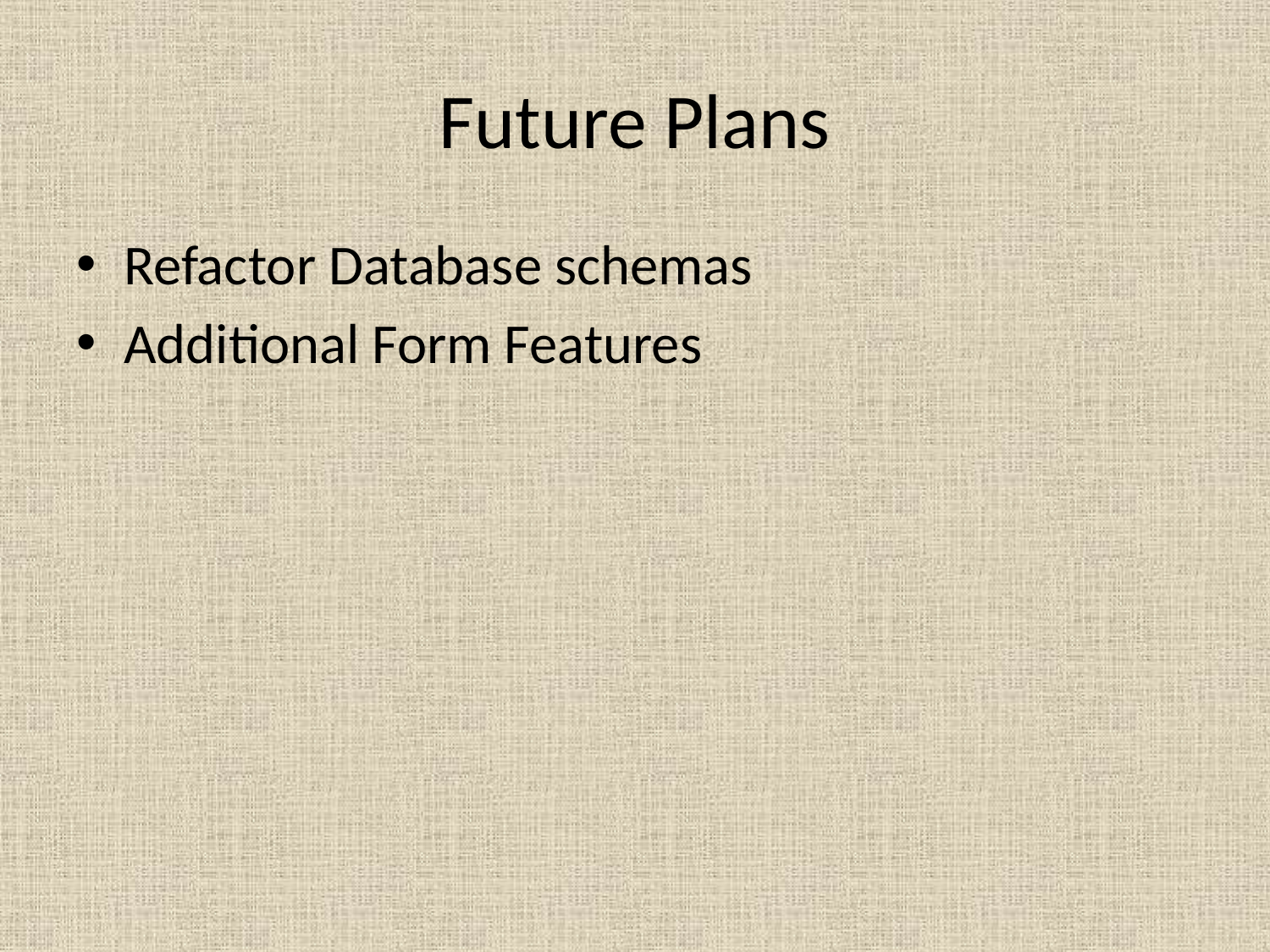

# Future Plans
Refactor Database schemas
Additional Form Features